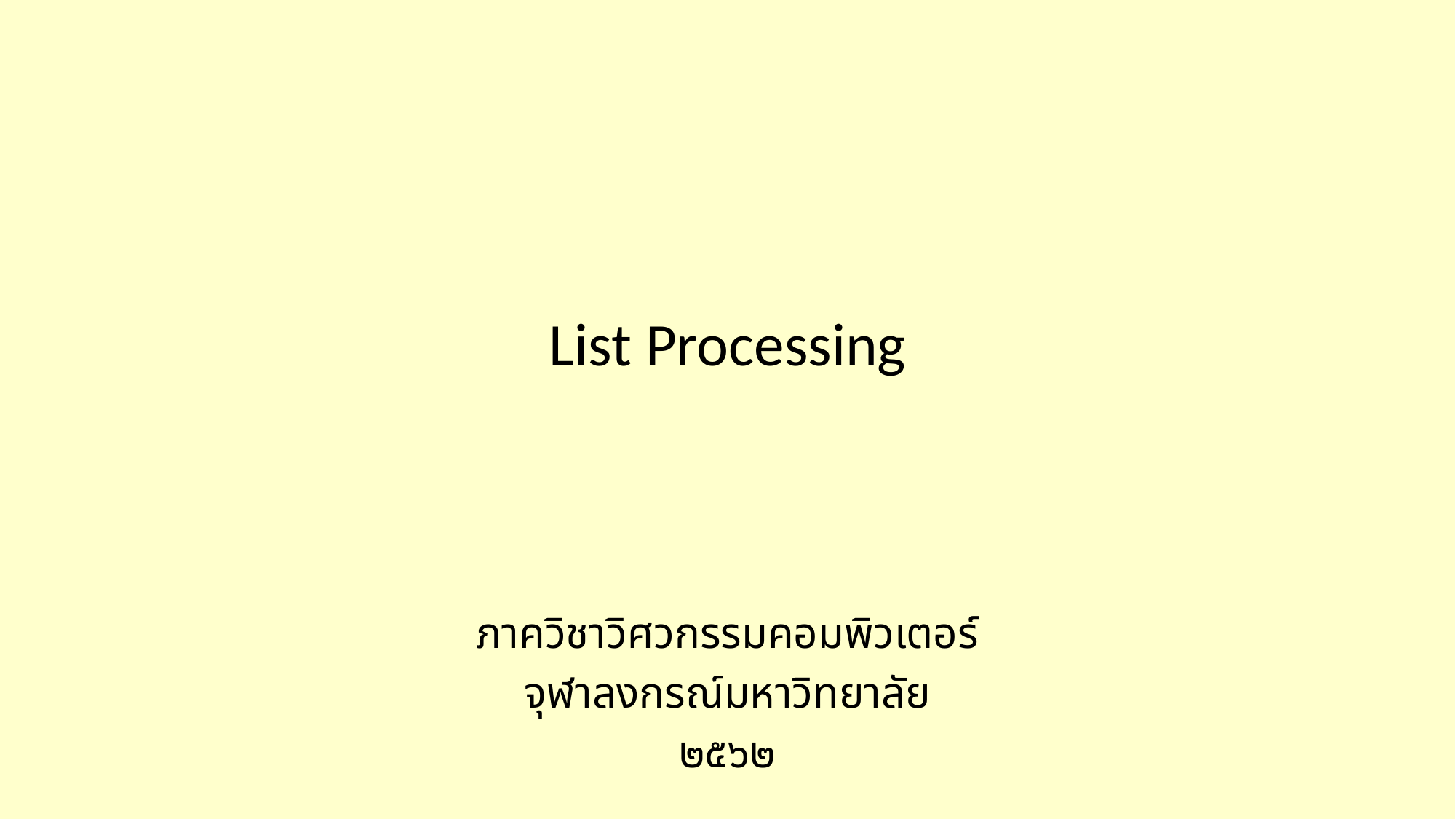

# List Processing
ภาควิชาวิศวกรรมคอมพิวเตอร์
จุฬาลงกรณ์มหาวิทยาลัย
๒๕๖๒